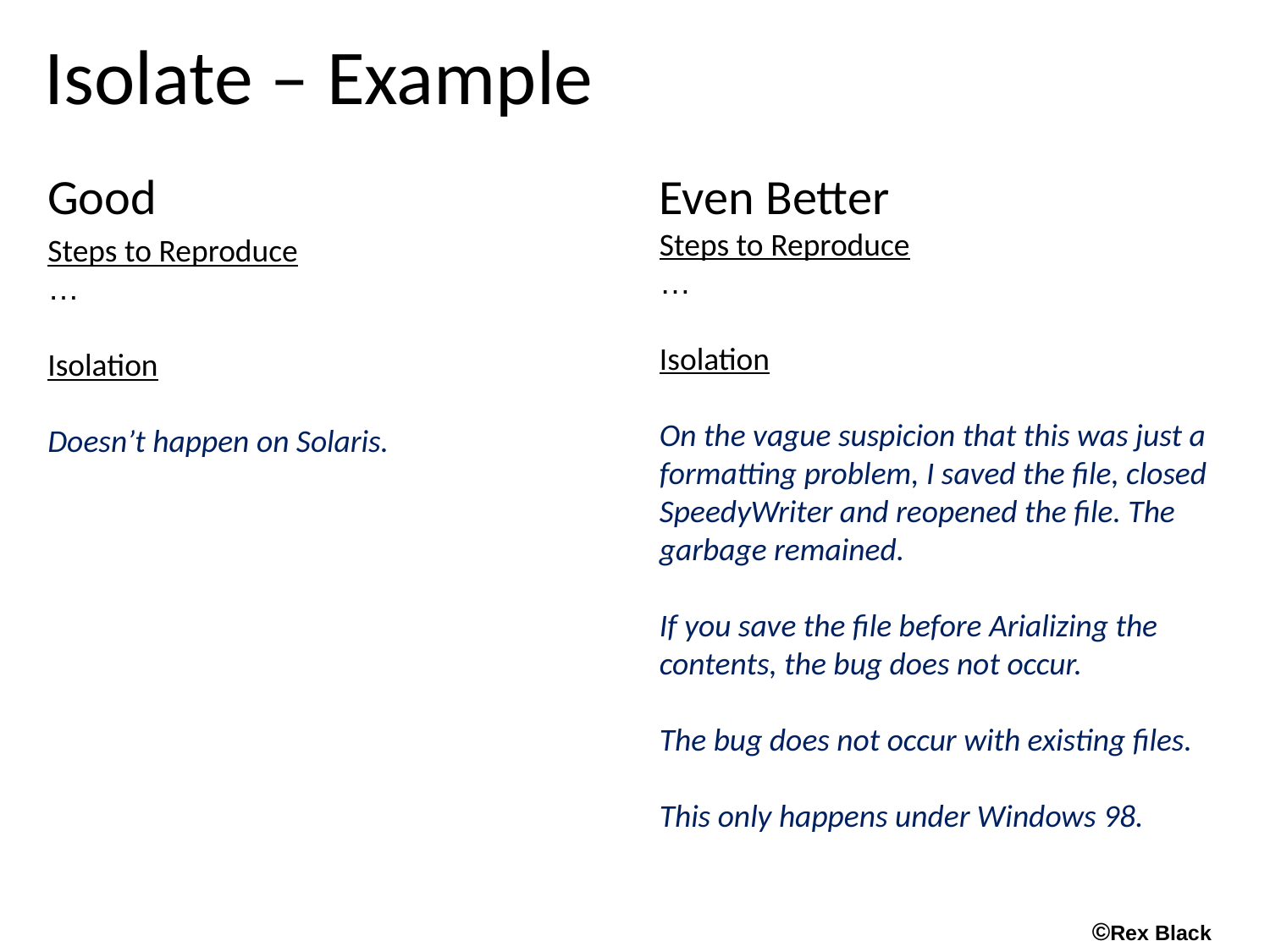

# Isolate – Example
Good
Steps to Reproduce
…

Isolation

Doesn’t happen on Solaris.
Even Better
Steps to Reproduce
…

Isolation

On the vague suspicion that this was just a
formatting problem, I saved the file, closed
SpeedyWriter and reopened the file. The garbage remained.

If you save the file before Arializing the contents, the bug does not occur.

The bug does not occur with existing files.

This only happens under Windows 98.

©Rex Black